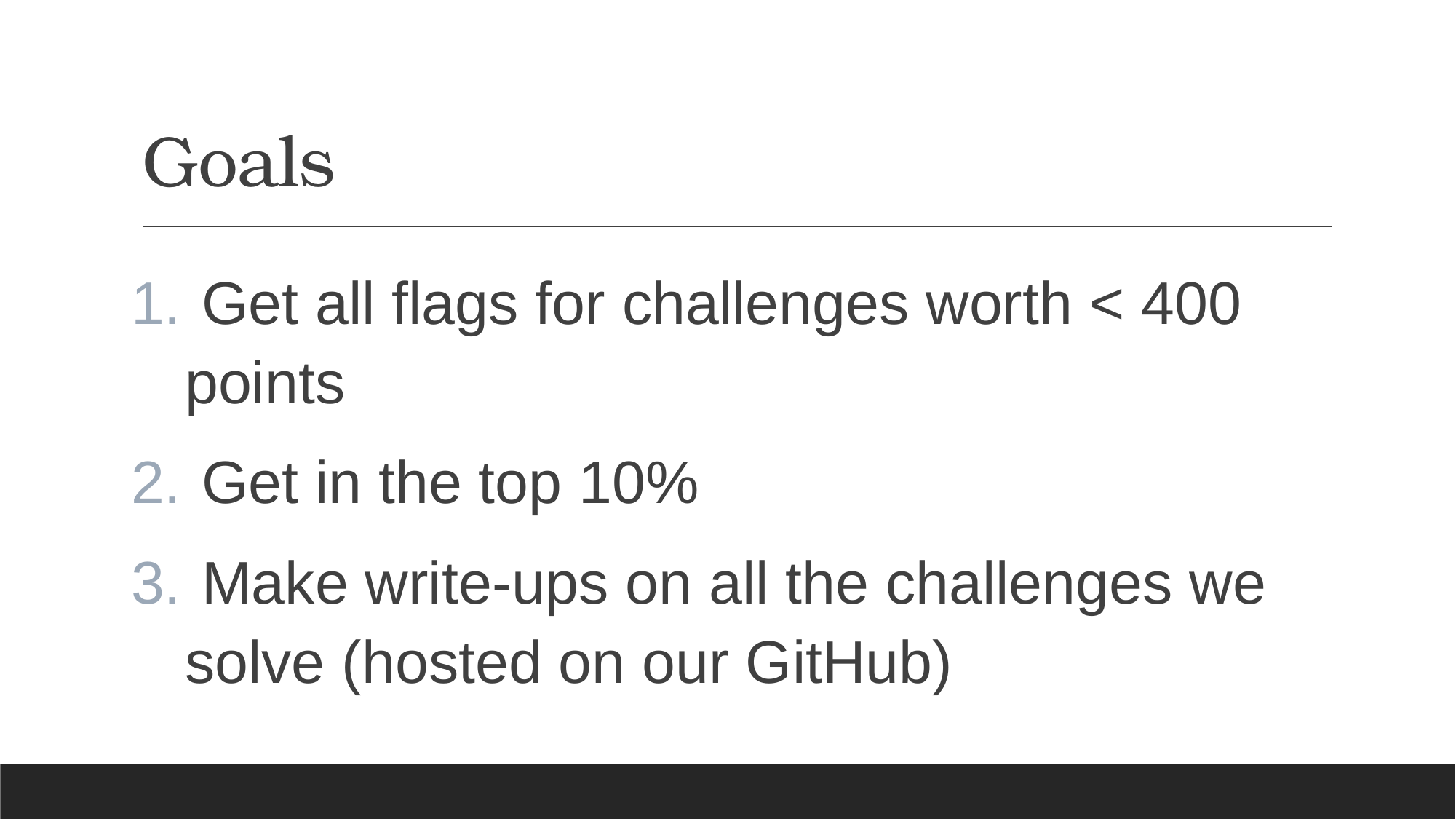

# Goals
 Get all flags for challenges worth < 400 points
 Get in the top 10%
 Make write-ups on all the challenges we solve (hosted on our GitHub)